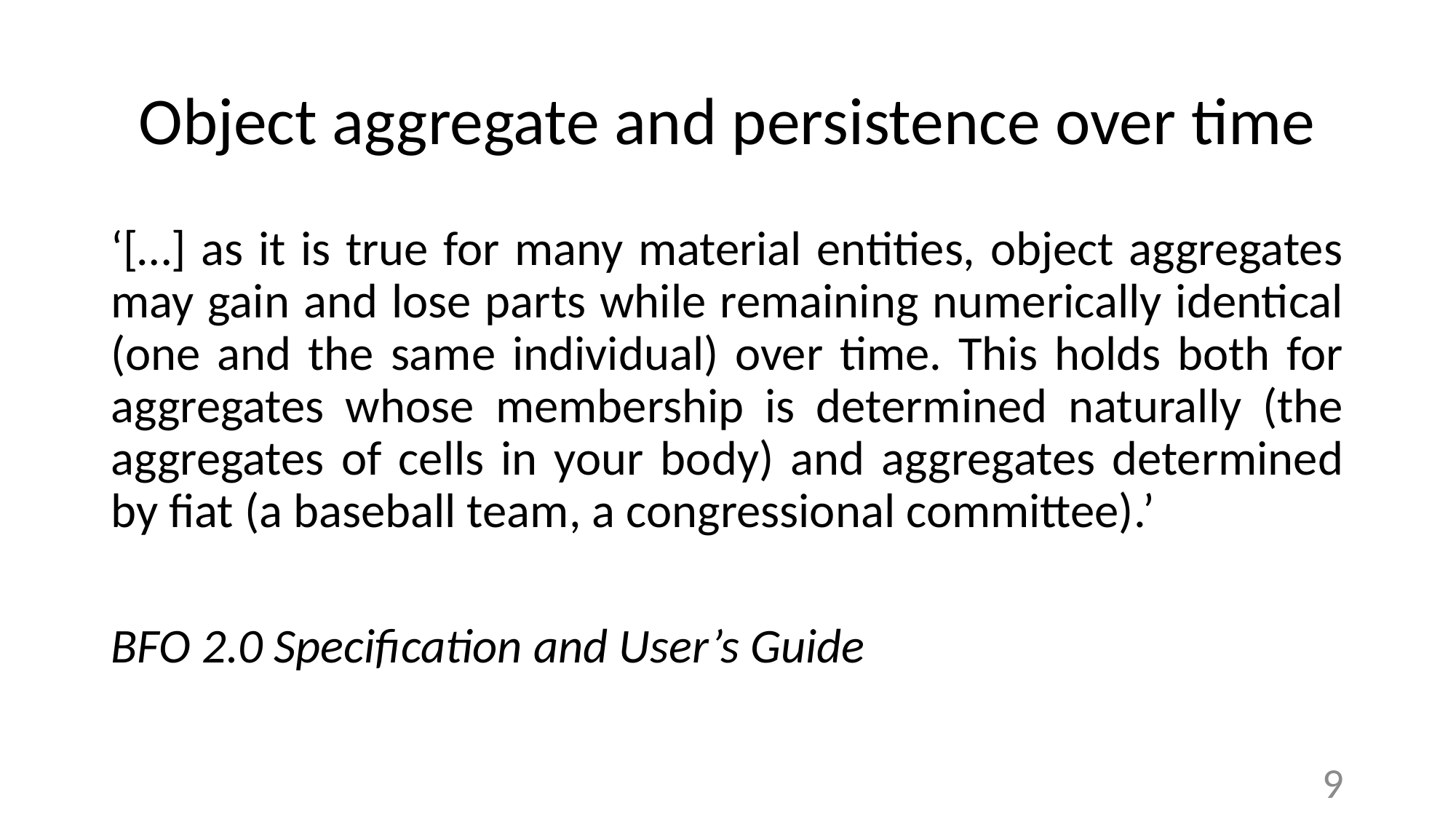

# Object aggregate and persistence over time
‘[…] as it is true for many material entities, object aggregates may gain and lose parts while remaining numerically identical (one and the same individual) over time. This holds both for aggregates whose membership is determined naturally (the aggregates of cells in your body) and aggregates determined by fiat (a baseball team, a congressional committee).’

BFO 2.0 Specification and User’s Guide
9